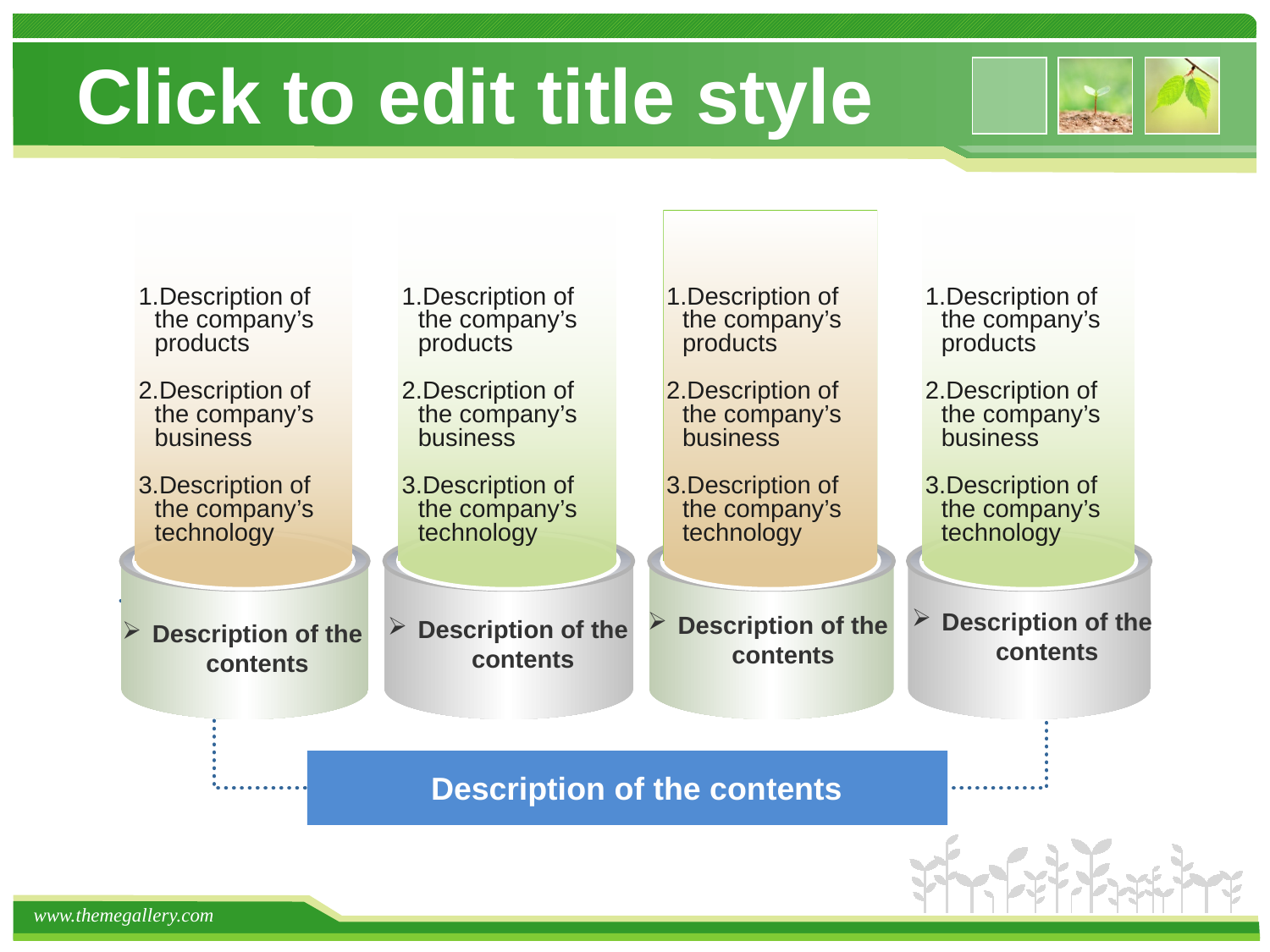

# Click to edit title style

Description of the company’s products

Description of the company’s business

Description of the company’s technology
Description of the company’s products

Description of the company’s business

Description of the company’s technology
Description of the company’s products

Description of the company’s business

Description of the company’s technology
Description of the company’s products

Description of the company’s business

Description of the company’s technology

Description of the contents
Description of the contents
Description of the contents
Description of the contents

Description of the contents